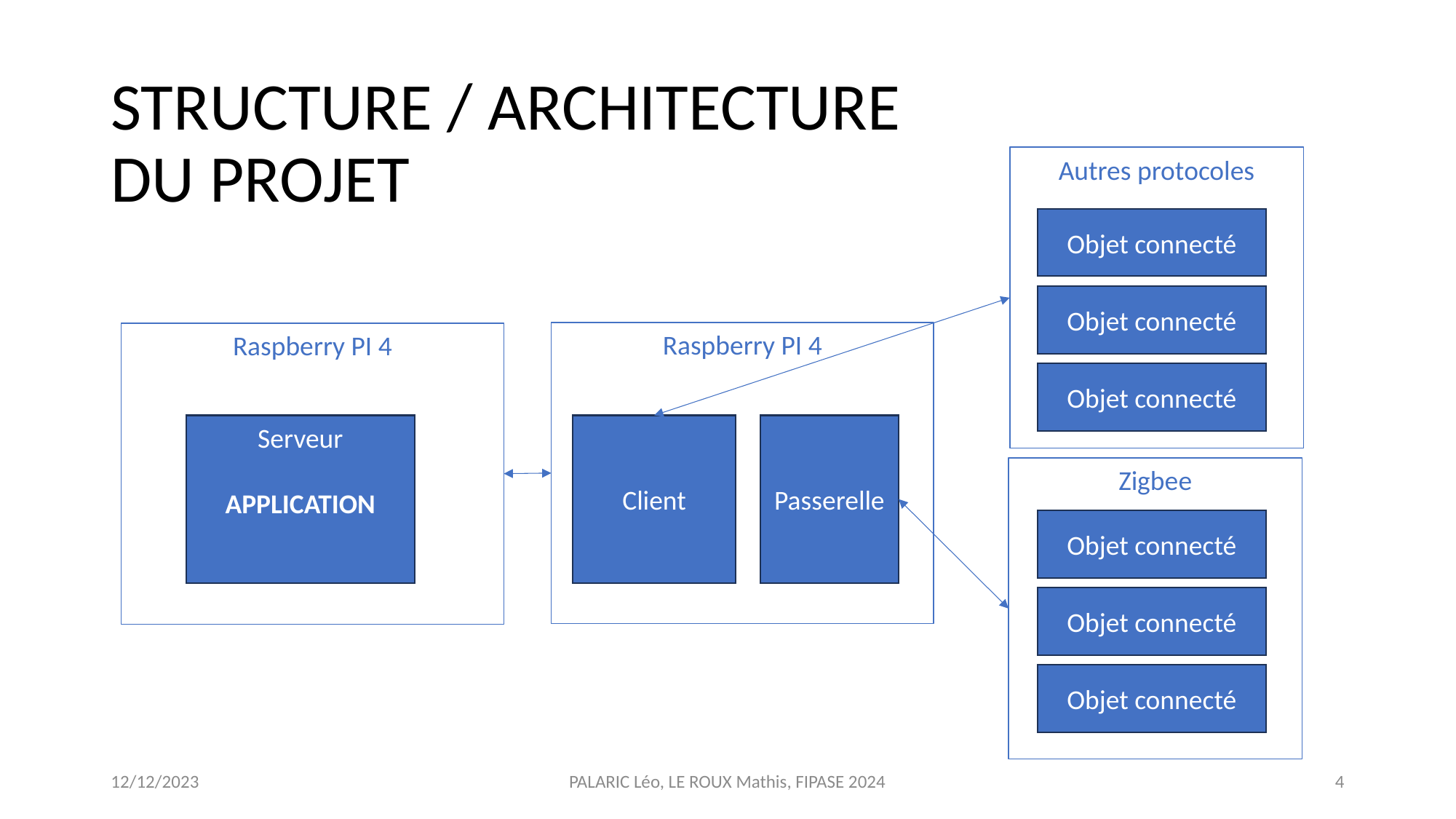

# STRUCTURE / ARCHITECTURE DU PROJET
Autres protocoles
Objet connecté
Objet connecté
Raspberry PI 4
Raspberry PI 4
Objet connecté
Serveur

APPLICATION
Client
Passerelle
Zigbee
Objet connecté
Objet connecté
Objet connecté
12/12/2023
PALARIC Léo, LE ROUX Mathis, FIPASE 2024
4